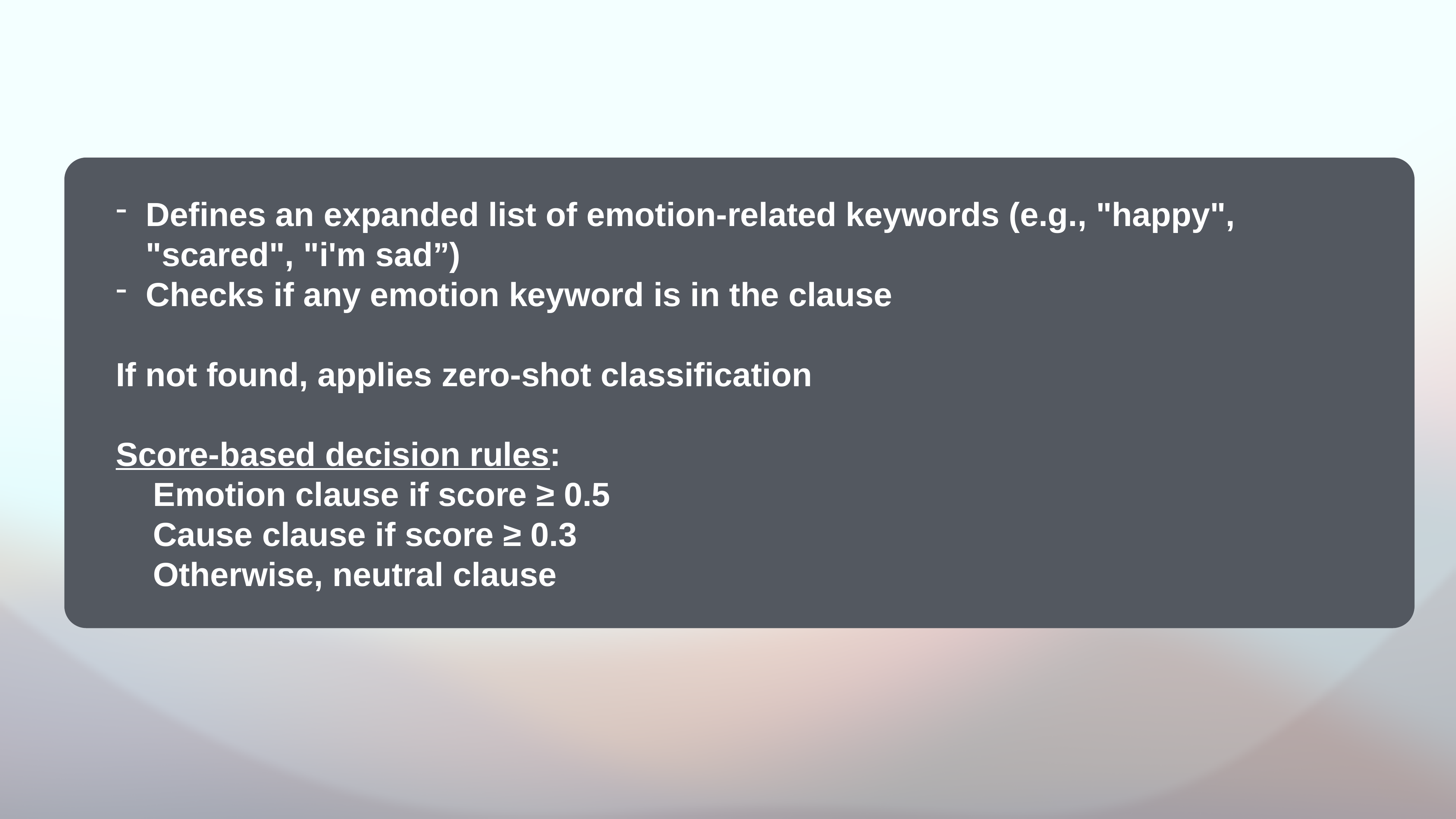

Defines an expanded list of emotion-related keywords (e.g., "happy", "scared", "i'm sad”)
Checks if any emotion keyword is in the clause

If not found, applies zero-shot classification

Score-based decision rules:
    Emotion clause if score ≥ 0.5
    Cause clause if score ≥ 0.3
    Otherwise, neutral clause